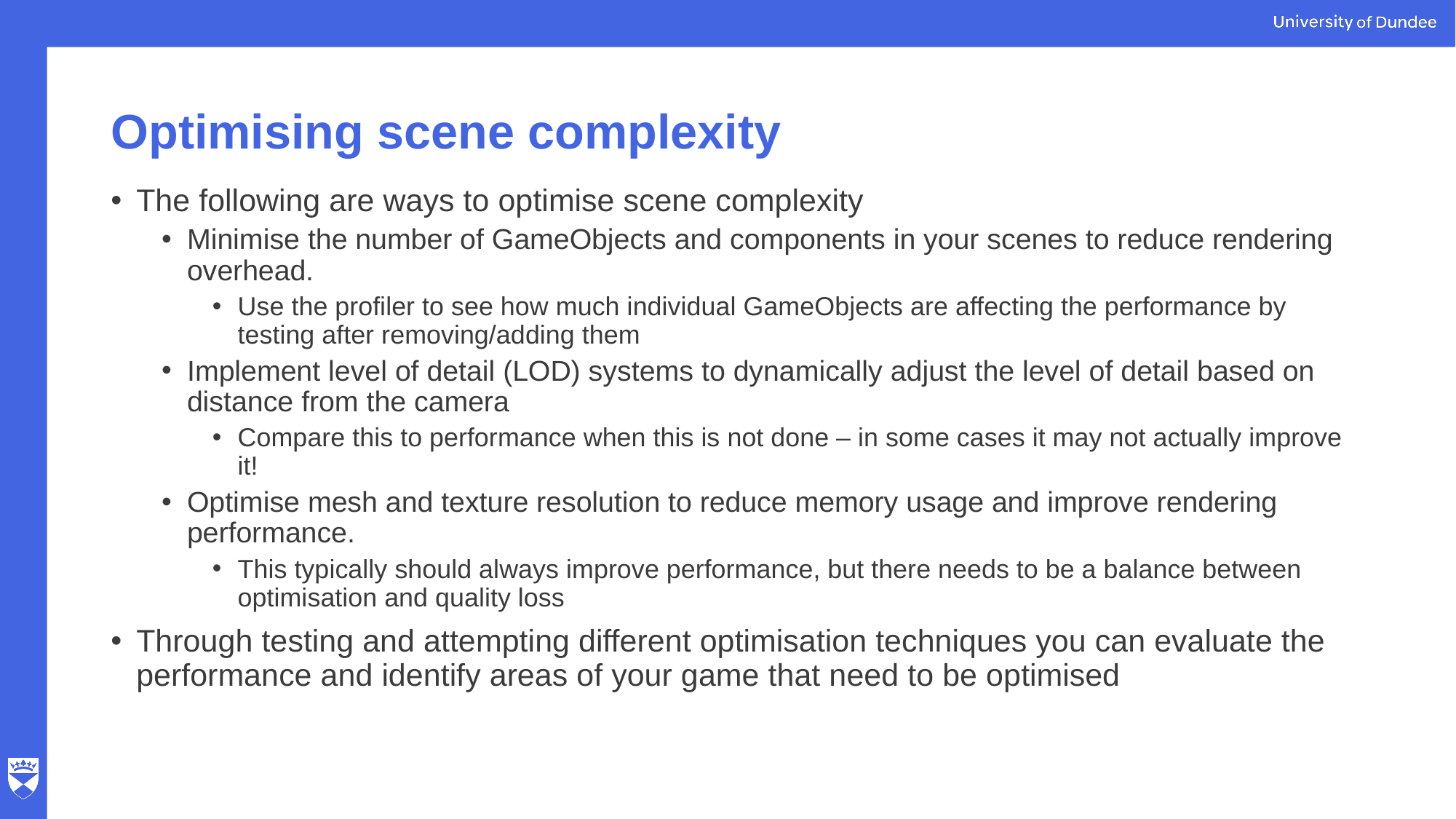

# Optimising scene complexity
The following are ways to optimise scene complexity
Minimise the number of GameObjects and components in your scenes to reduce rendering overhead.
Use the profiler to see how much individual GameObjects are affecting the performance by testing after removing/adding them
Implement level of detail (LOD) systems to dynamically adjust the level of detail based on distance from the camera
Compare this to performance when this is not done – in some cases it may not actually improve it!
Optimise mesh and texture resolution to reduce memory usage and improve rendering performance.
This typically should always improve performance, but there needs to be a balance between optimisation and quality loss
Through testing and attempting different optimisation techniques you can evaluate the performance and identify areas of your game that need to be optimised